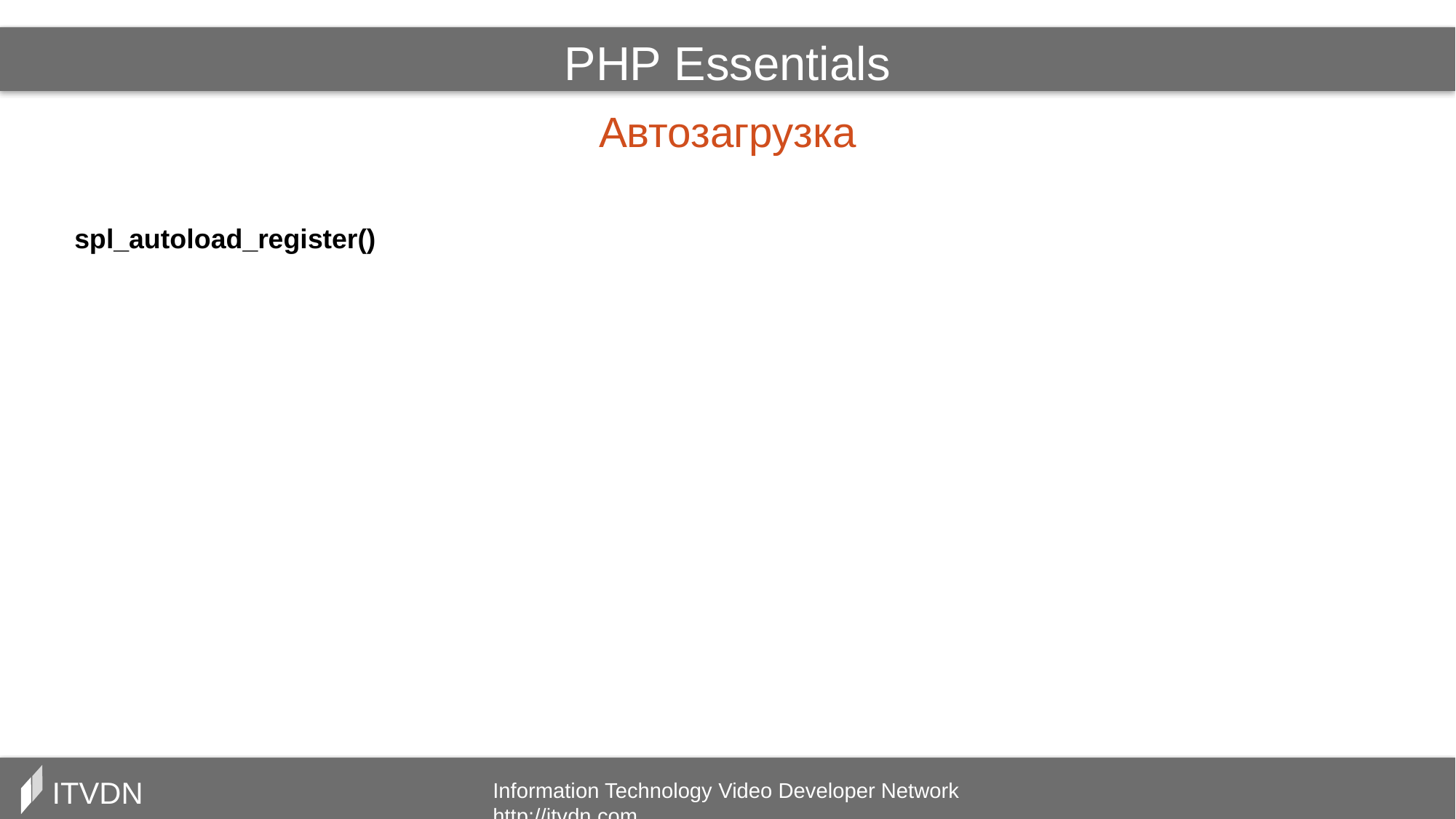

PHP Essentials
Автозагрузка
spl_autoload_register()

ITVDN
Information Technology Video Developer Network                                                       http://itvdn.com